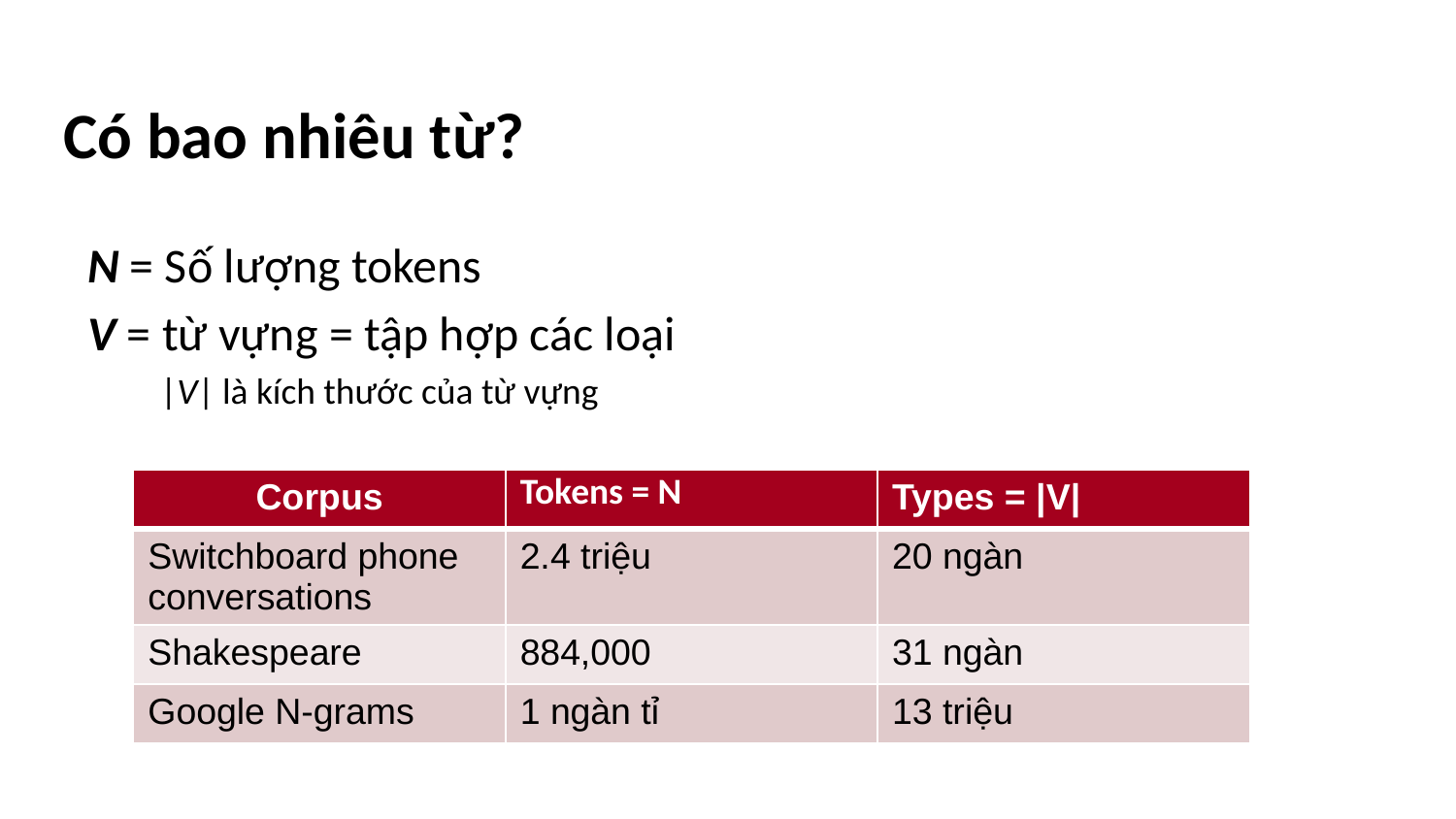

# Có bao nhiêu từ?
N = Số lượng tokens
V = từ vựng = tập hợp các loại
|V| là kích thước của từ vựng

| Corpus | Tokens = N | Types = |V| |
| --- | --- | --- |
| Switchboard phone conversations | 2.4 triệu | 20 ngàn |
| Shakespeare | 884,000 | 31 ngàn |
| Google N-grams | 1 ngàn tỉ | 13 triệu |